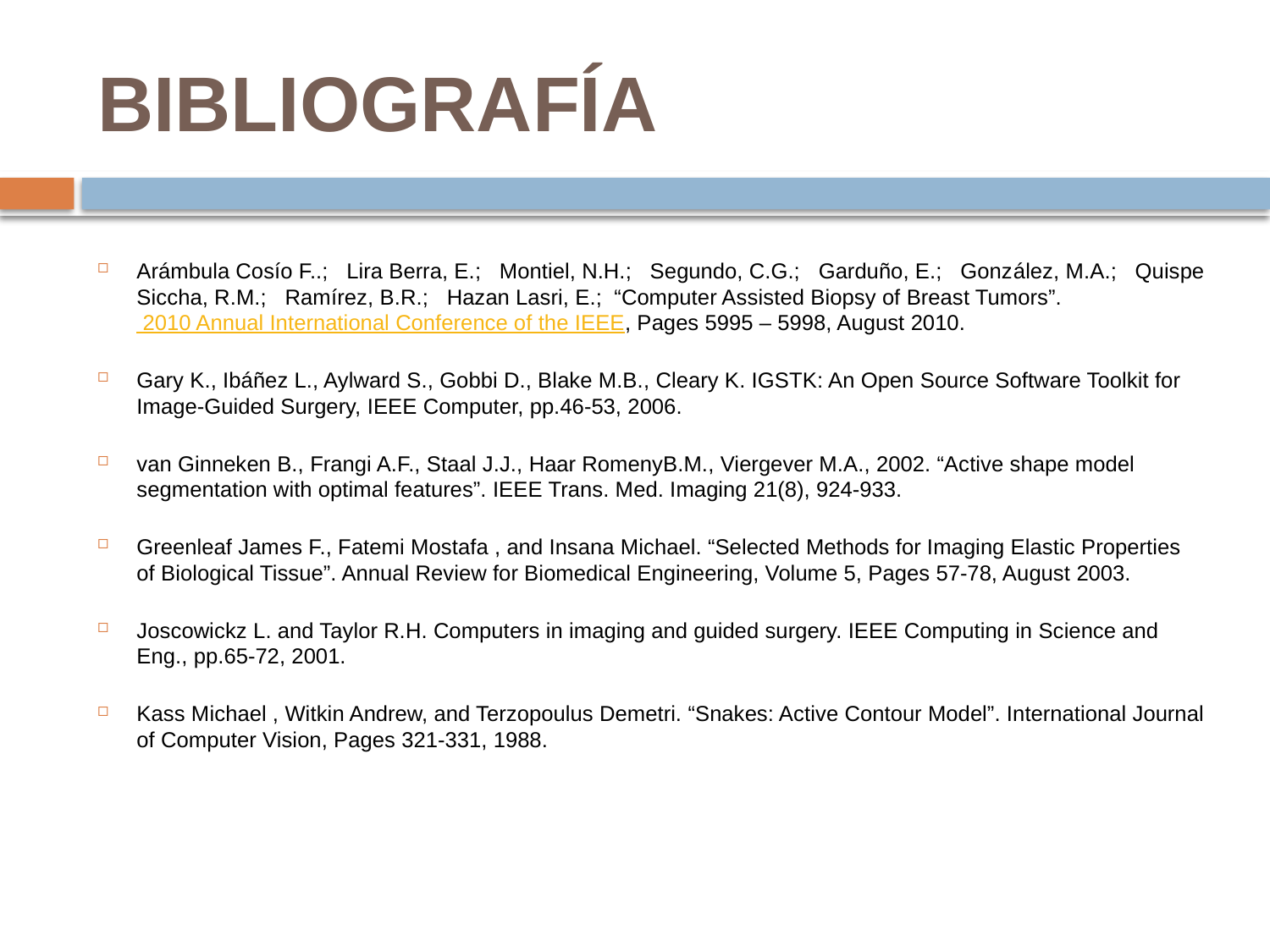

# BIBLIOGRAFÍA

Arámbula Cosío F..;   Lira Berra, E.;   Montiel, N.H.;   Segundo, C.G.;   Garduño, E.;   González, M.A.;   Quispe Siccha, R.M.;   Ramírez, B.R.;   Hazan Lasri, E.;  “Computer Assisted Biopsy of Breast Tumors”. 2010 Annual International Conference of the IEEE, Pages 5995 – 5998, August 2010.

Gary K., Ibáñez L., Aylward S., Gobbi D., Blake M.B., Cleary K. IGSTK: An Open Source Software Toolkit for Image-Guided Surgery, IEEE Computer, pp.46-53, 2006.

van Ginneken B., Frangi A.F., Staal J.J., Haar RomenyB.M., Viergever M.A., 2002. “Active shape model segmentation with optimal features”. IEEE Trans. Med. Imaging 21(8), 924-933.

Greenleaf James F., Fatemi Mostafa , and Insana Michael. “Selected Methods for Imaging Elastic Properties of Biological Tissue”. Annual Review for Biomedical Engineering, Volume 5, Pages 57-78, August 2003.

Joscowickz L. and Taylor R.H. Computers in imaging and guided surgery. IEEE Computing in Science and Eng., pp.65-72, 2001.

Kass Michael , Witkin Andrew, and Terzopoulus Demetri. “Snakes: Active Contour Model”. International Journal of Computer Vision, Pages 321-331, 1988.